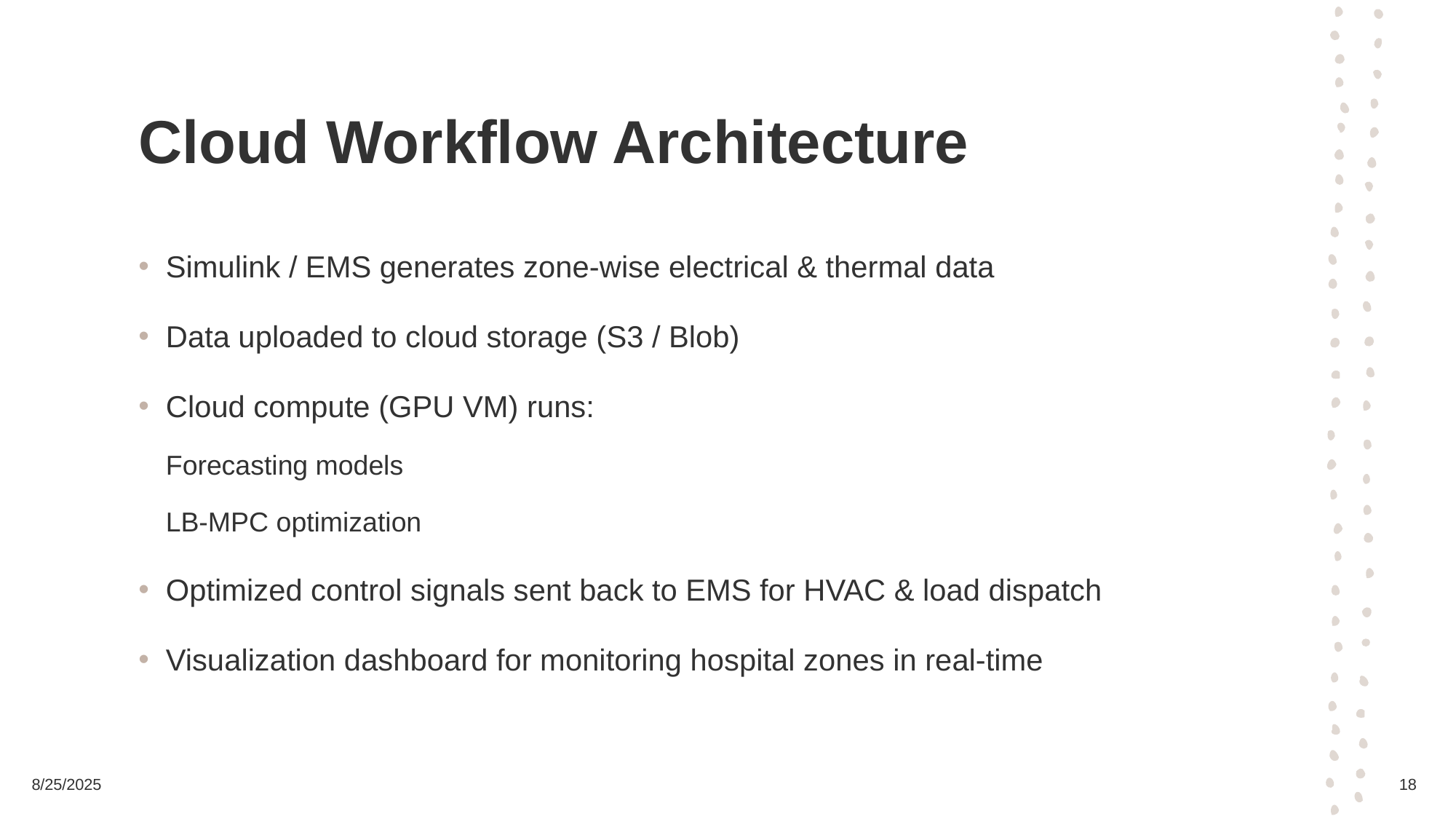

# Cloud Workflow Architecture
Simulink / EMS generates zone-wise electrical & thermal data
Data uploaded to cloud storage (S3 / Blob)
Cloud compute (GPU VM) runs:
Forecasting models
LB-MPC optimization
Optimized control signals sent back to EMS for HVAC & load dispatch
Visualization dashboard for monitoring hospital zones in real-time

8/25/2025
18